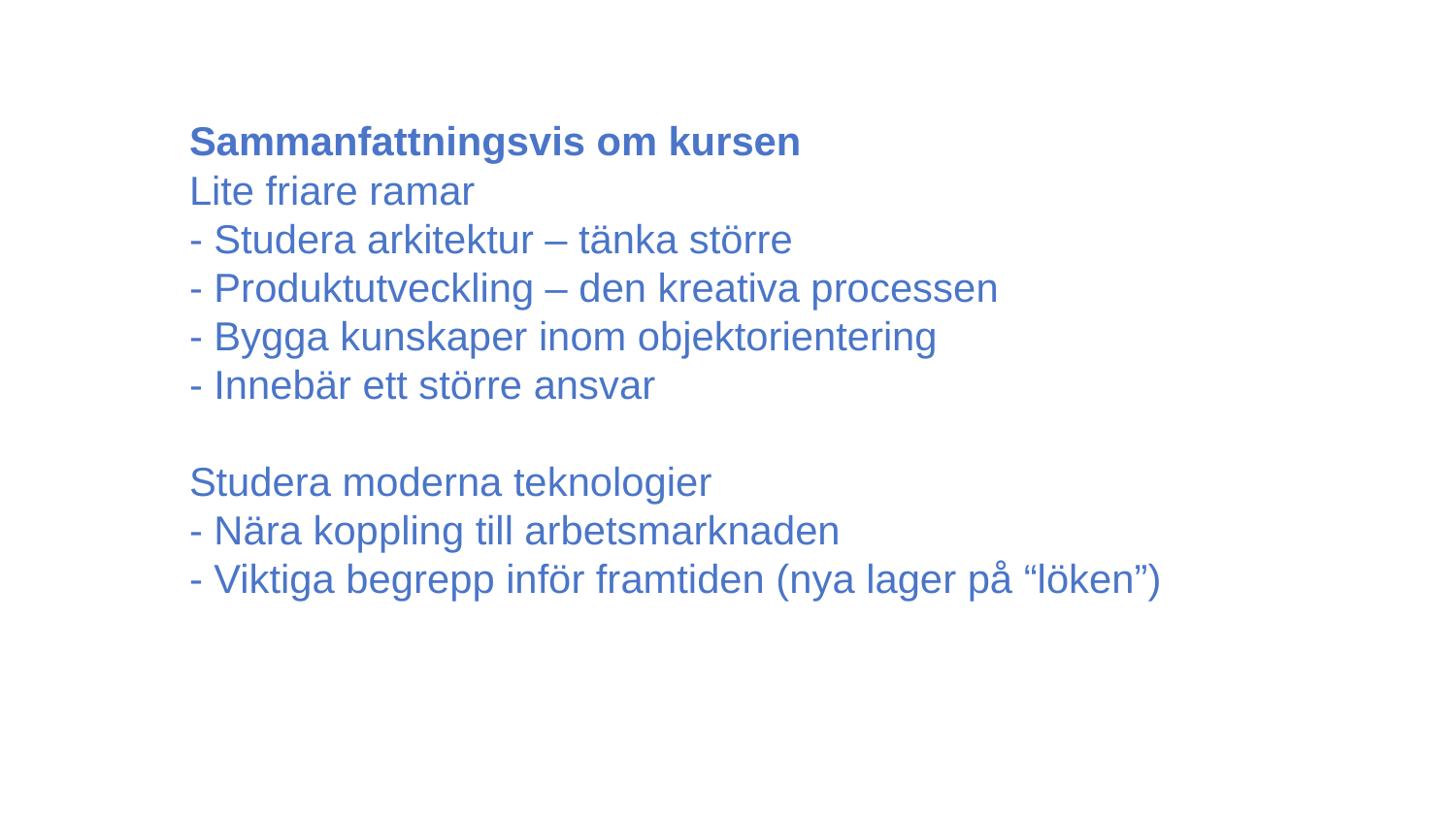

Sammanfattningsvis om kursen
Lite friare ramar
- Studera arkitektur – tänka större
- Produktutveckling – den kreativa processen
- Bygga kunskaper inom objektorientering
- Innebär ett större ansvar
Studera moderna teknologier
- Nära koppling till arbetsmarknaden
- Viktiga begrepp inför framtiden (nya lager på “löken”)